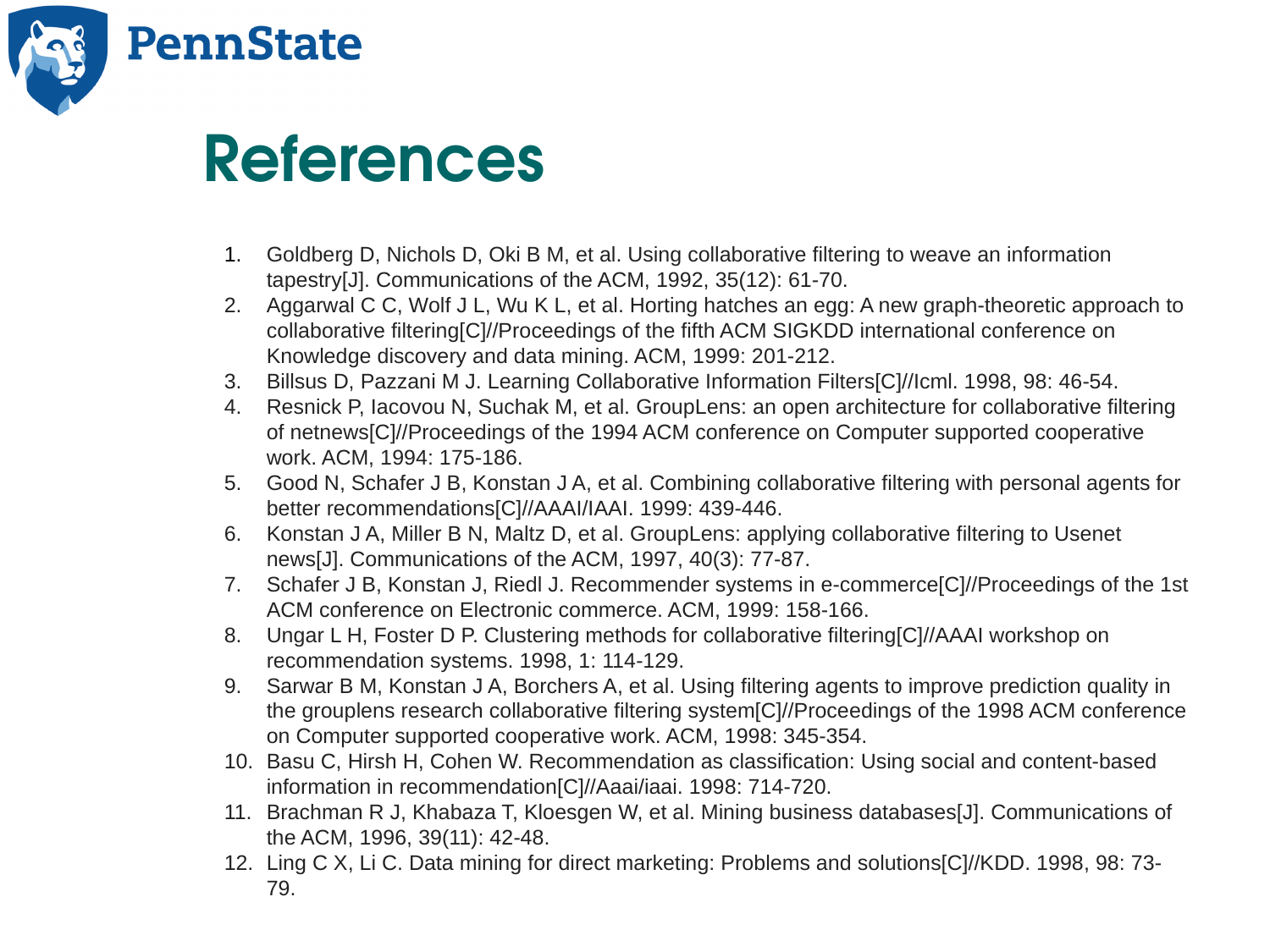

# References
Goldberg D, Nichols D, Oki B M, et al. Using collaborative filtering to weave an information tapestry[J]. Communications of the ACM, 1992, 35(12): 61-70.
Aggarwal C C, Wolf J L, Wu K L, et al. Horting hatches an egg: A new graph-theoretic approach to collaborative filtering[C]//Proceedings of the fifth ACM SIGKDD international conference on Knowledge discovery and data mining. ACM, 1999: 201-212.
Billsus D, Pazzani M J. Learning Collaborative Information Filters[C]//Icml. 1998, 98: 46-54.
Resnick P, Iacovou N, Suchak M, et al. GroupLens: an open architecture for collaborative filtering of netnews[C]//Proceedings of the 1994 ACM conference on Computer supported cooperative work. ACM, 1994: 175-186.
Good N, Schafer J B, Konstan J A, et al. Combining collaborative filtering with personal agents for better recommendations[C]//AAAI/IAAI. 1999: 439-446.
Konstan J A, Miller B N, Maltz D, et al. GroupLens: applying collaborative filtering to Usenet news[J]. Communications of the ACM, 1997, 40(3): 77-87.
Schafer J B, Konstan J, Riedl J. Recommender systems in e-commerce[C]//Proceedings of the 1st ACM conference on Electronic commerce. ACM, 1999: 158-166.
Ungar L H, Foster D P. Clustering methods for collaborative filtering[C]//AAAI workshop on recommendation systems. 1998, 1: 114-129.
Sarwar B M, Konstan J A, Borchers A, et al. Using filtering agents to improve prediction quality in the grouplens research collaborative filtering system[C]//Proceedings of the 1998 ACM conference on Computer supported cooperative work. ACM, 1998: 345-354.
Basu C, Hirsh H, Cohen W. Recommendation as classification: Using social and content-based information in recommendation[C]//Aaai/iaai. 1998: 714-720.
Brachman R J, Khabaza T, Kloesgen W, et al. Mining business databases[J]. Communications of the ACM, 1996, 39(11): 42-48.
Ling C X, Li C. Data mining for direct marketing: Problems and solutions[C]//KDD. 1998, 98: 73-79.